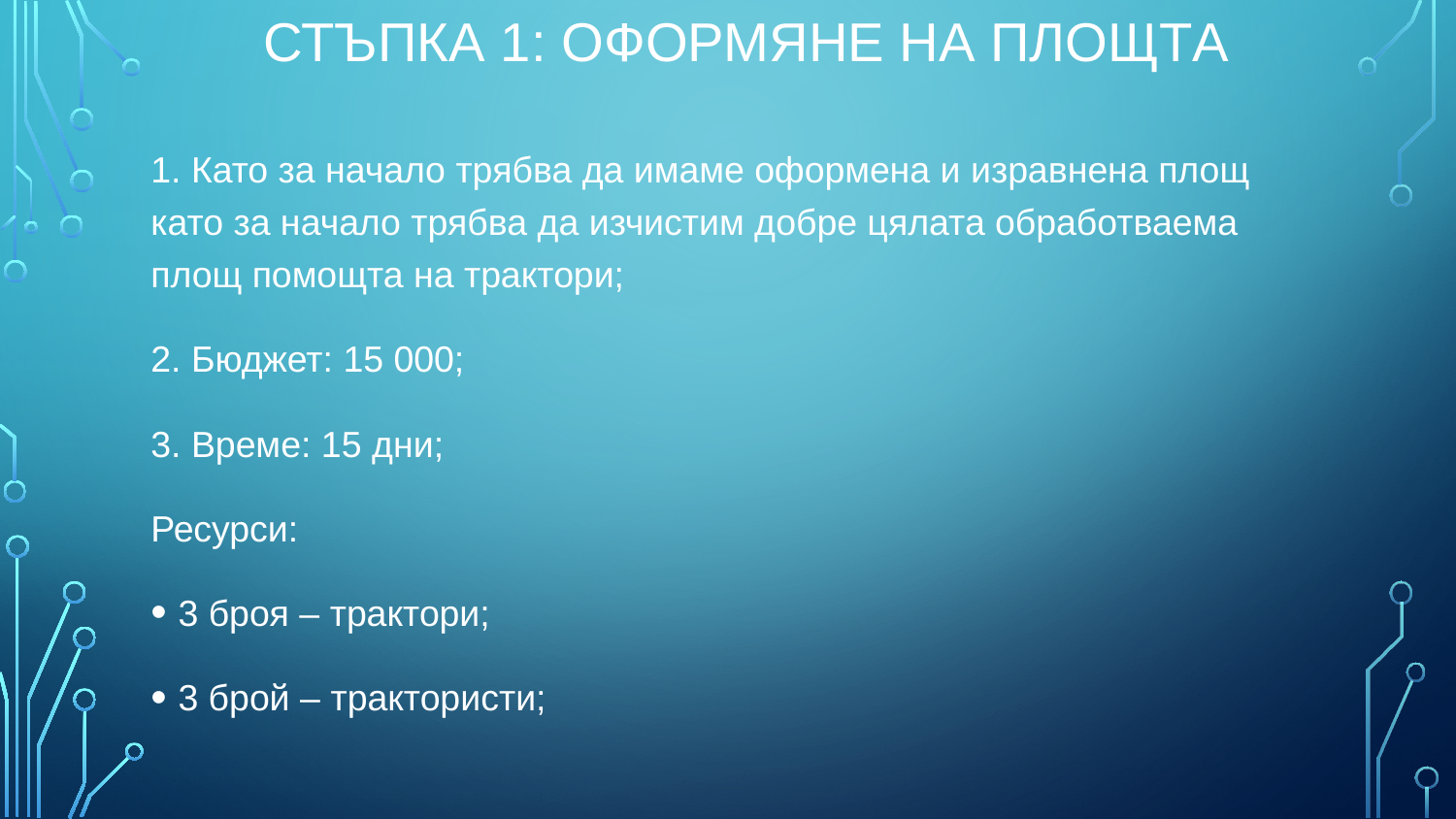

# Стъпка 1: Оформяне на площта
1. Като за начало трябва да имаме оформена и изравнена площ като за начало трябва да изчистим добре цялата обработваема площ помощта на трактори;
2. Бюджет: 15 000;
3. Време: 15 дни;
Ресурси:
3 броя – трактори;
3 брой – трактористи;